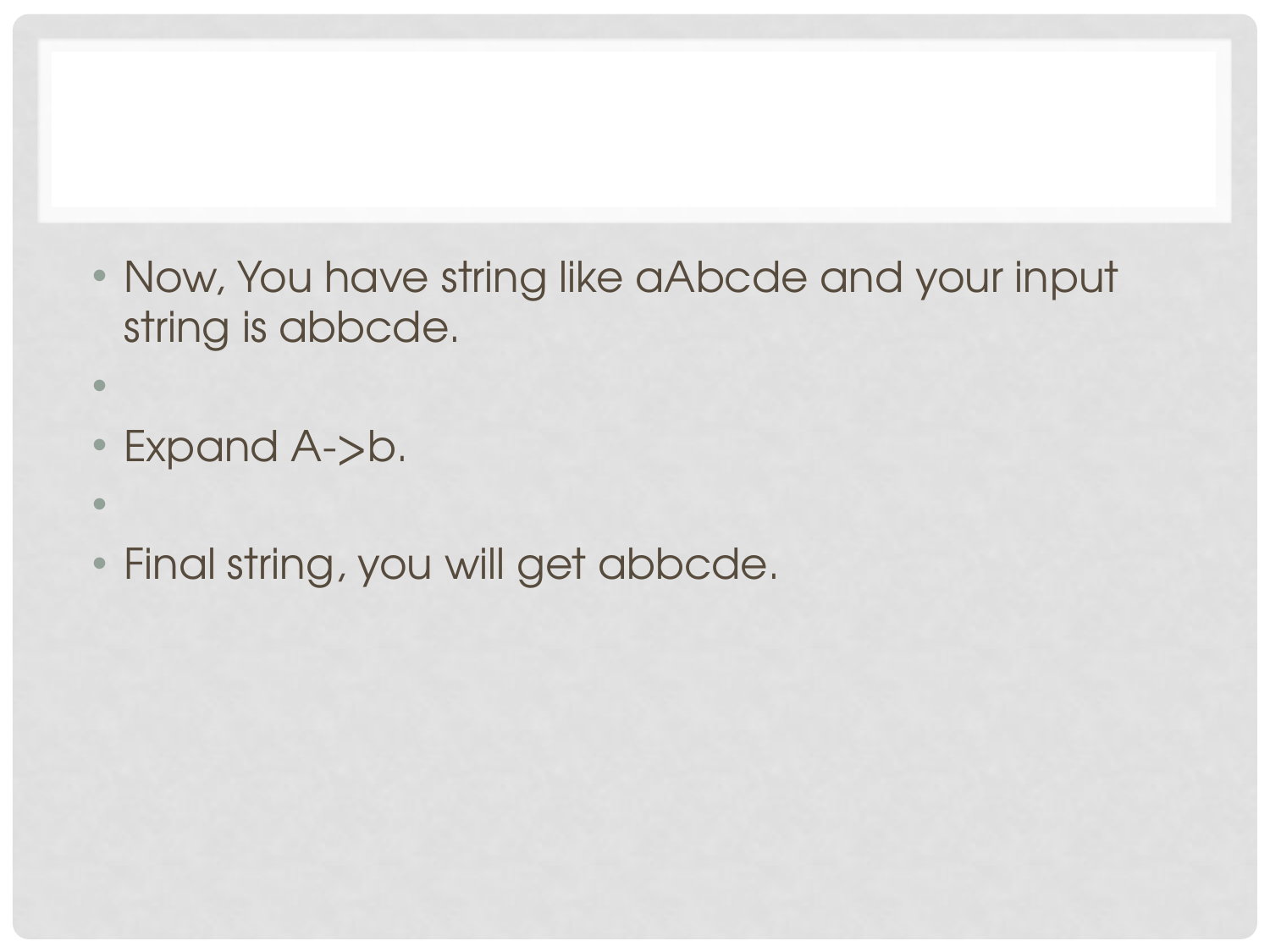

#
Now, You have string like aAbcde and your input string is abbcde.

Expand A->b.

Final string, you will get abbcde.